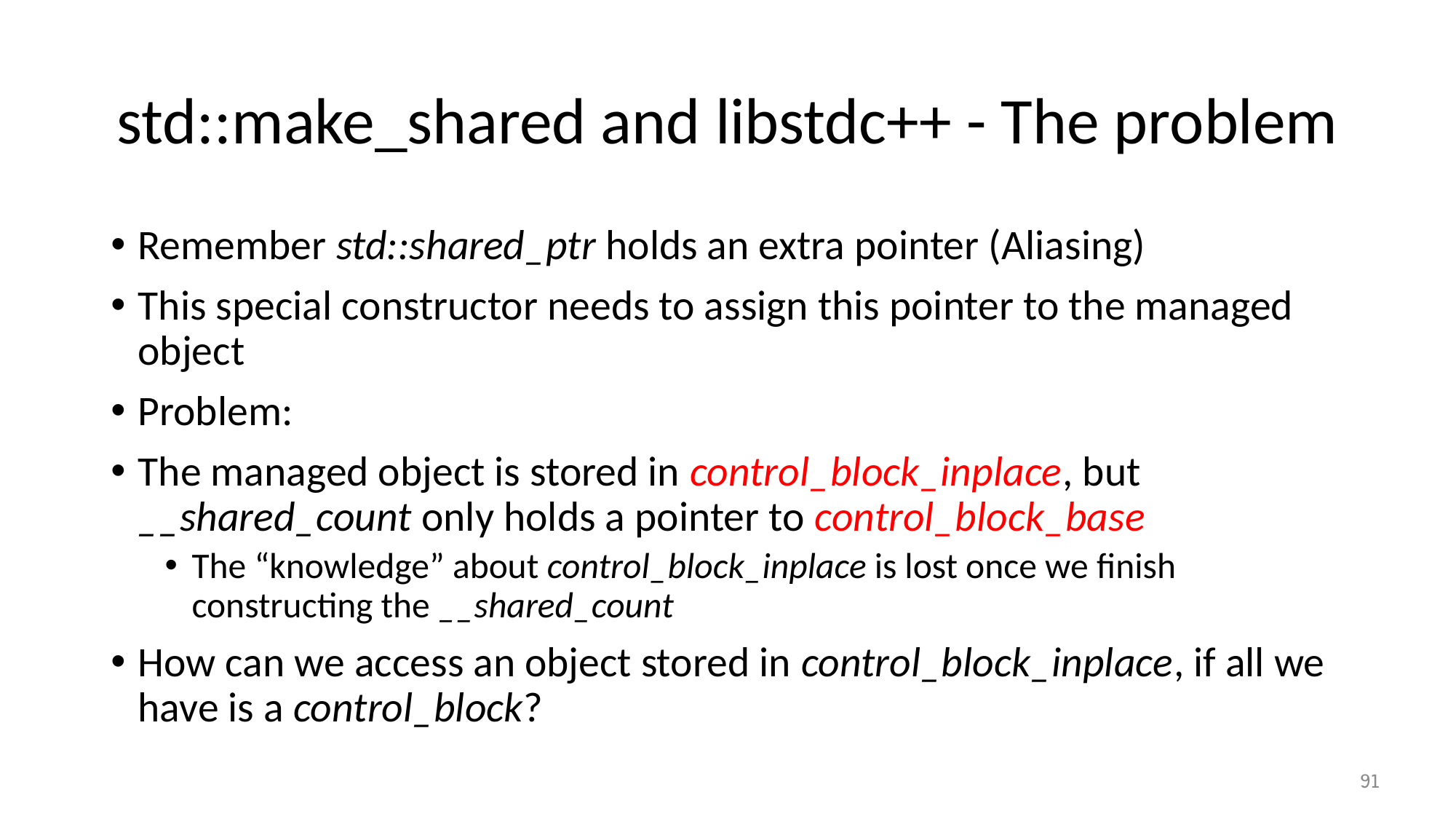

# std::make_shared and libstdc++ - The problem
Remember std::shared_ptr holds an extra pointer (Aliasing)
This special constructor needs to assign this pointer to the managed object
Problem:
The managed object is stored in control_block_inplace, but __shared_count only holds a pointer to control_block_base
The “knowledge” about control_block_inplace is lost once we finish constructing the __shared_count
How can we access an object stored in control_block_inplace, if all we have is a control_block?
91